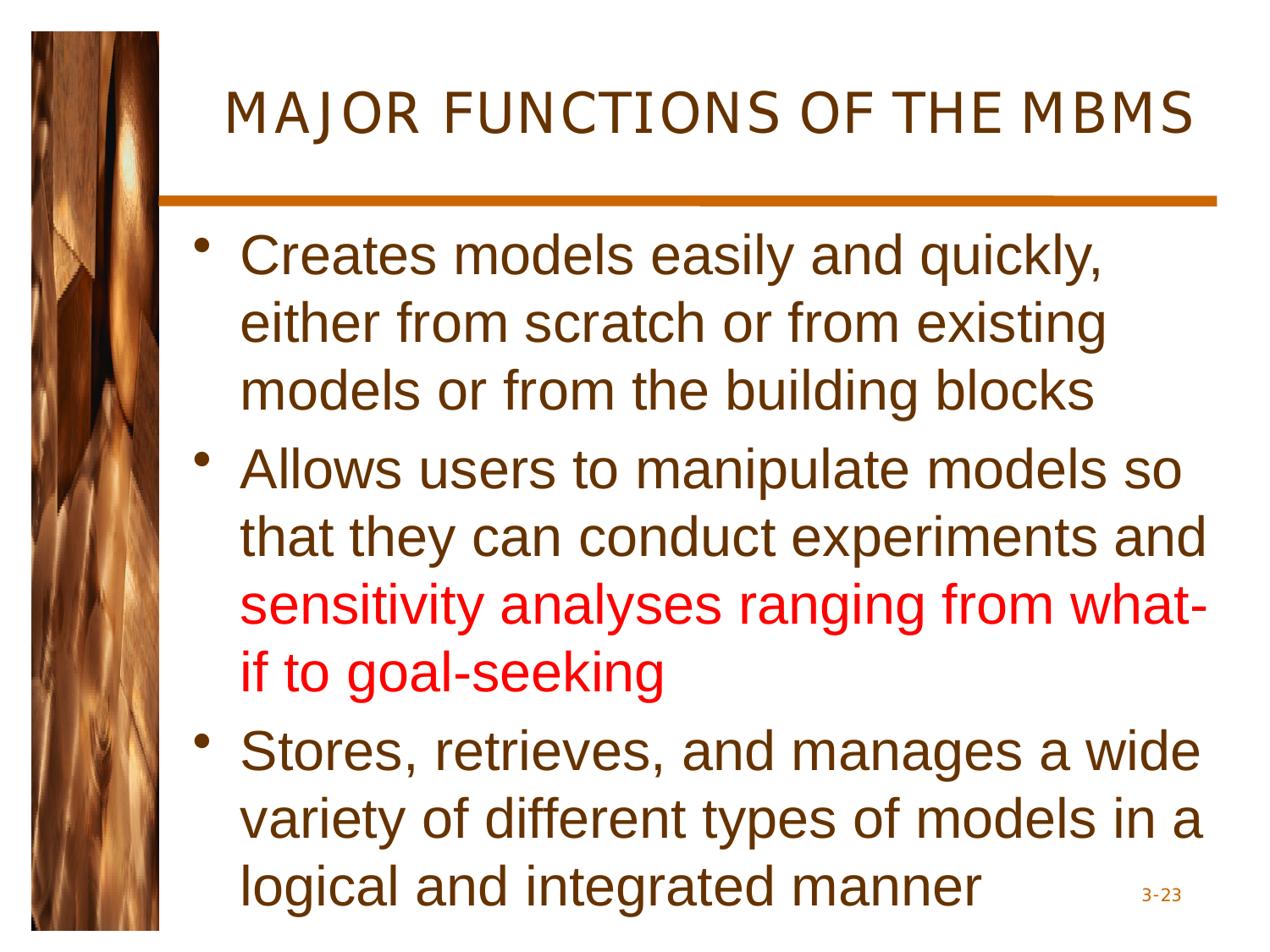

# MAJOR FUNCTIONS OF THE MBMS
Creates models easily and quickly, either from scratch or from existing models or from the building blocks
Allows users to manipulate models so that they can conduct experiments and sensitivity analyses ranging from what-if to goal-seeking
Stores, retrieves, and manages a wide variety of different types of models in a logical and integrated manner

3-23